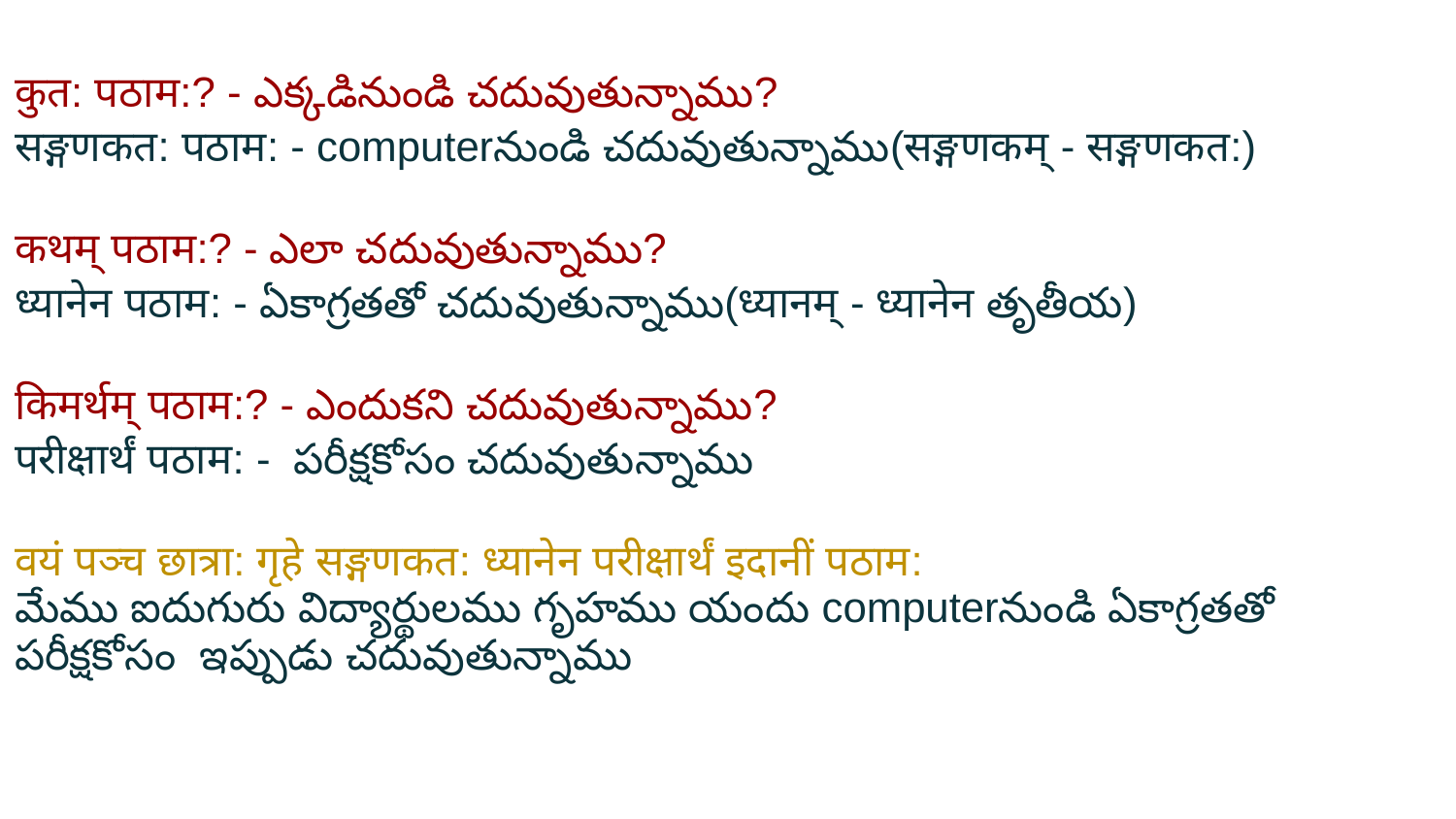

कुत: पठाम:? - ఎక్కడినుండి చదువుతున్నాము?
सङ्गणकत: पठाम: - computerనుండి చదువుతున్నాము(सङ्गणकम् - सङ्गणकत:)

कथम् पठाम:? - ఎలా చదువుతున్నాము?
ध्यानेन पठाम: - ఏకాగ్రతతో చదువుతున్నాము(ध्यानम् - ध्यानेन తృతీయ)

किमर्थम् पठाम:? - ఎందుకని చదువుతున్నాము?
परीक्षार्थं पठाम: -  పరీక్షకోసం చదువుతున్నాము

वयं पञ्च छात्रा: गृहे सङ्गणकत: ध्यानेन परीक्षार्थं इदानीं पठाम:
మేము ఐదుగురు విద్యార్థులము గృహము యందు computerనుండి ఏకాగ్రతతో పరీక్షకోసం  ఇప్పుడు చదువుతున్నాము